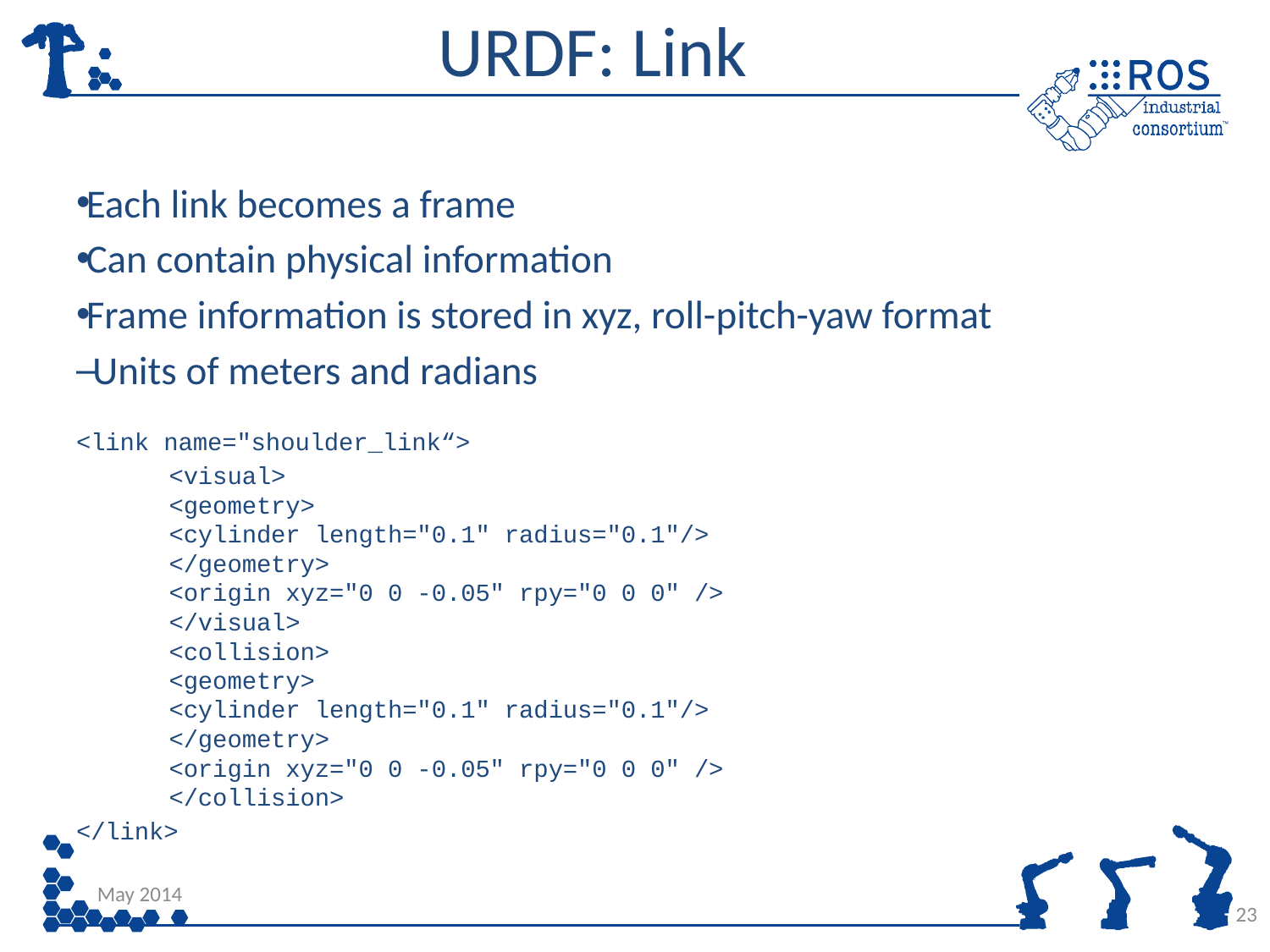

# URDF: Link
Each link becomes a frame
Can contain physical information
Frame information is stored in xyz, roll-pitch-yaw format
Units of meters and radians

<link name="shoulder_link“>
	<visual>
		<geometry>
			<cylinder length="0.1" radius="0.1"/>
		</geometry>
		<origin xyz="0 0 -0.05" rpy="0 0 0" />
	</visual>
	<collision>
		<geometry>
			<cylinder length="0.1" radius="0.1"/>
		</geometry>
		<origin xyz="0 0 -0.05" rpy="0 0 0" />
	</collision>
</link>
May 2014
23